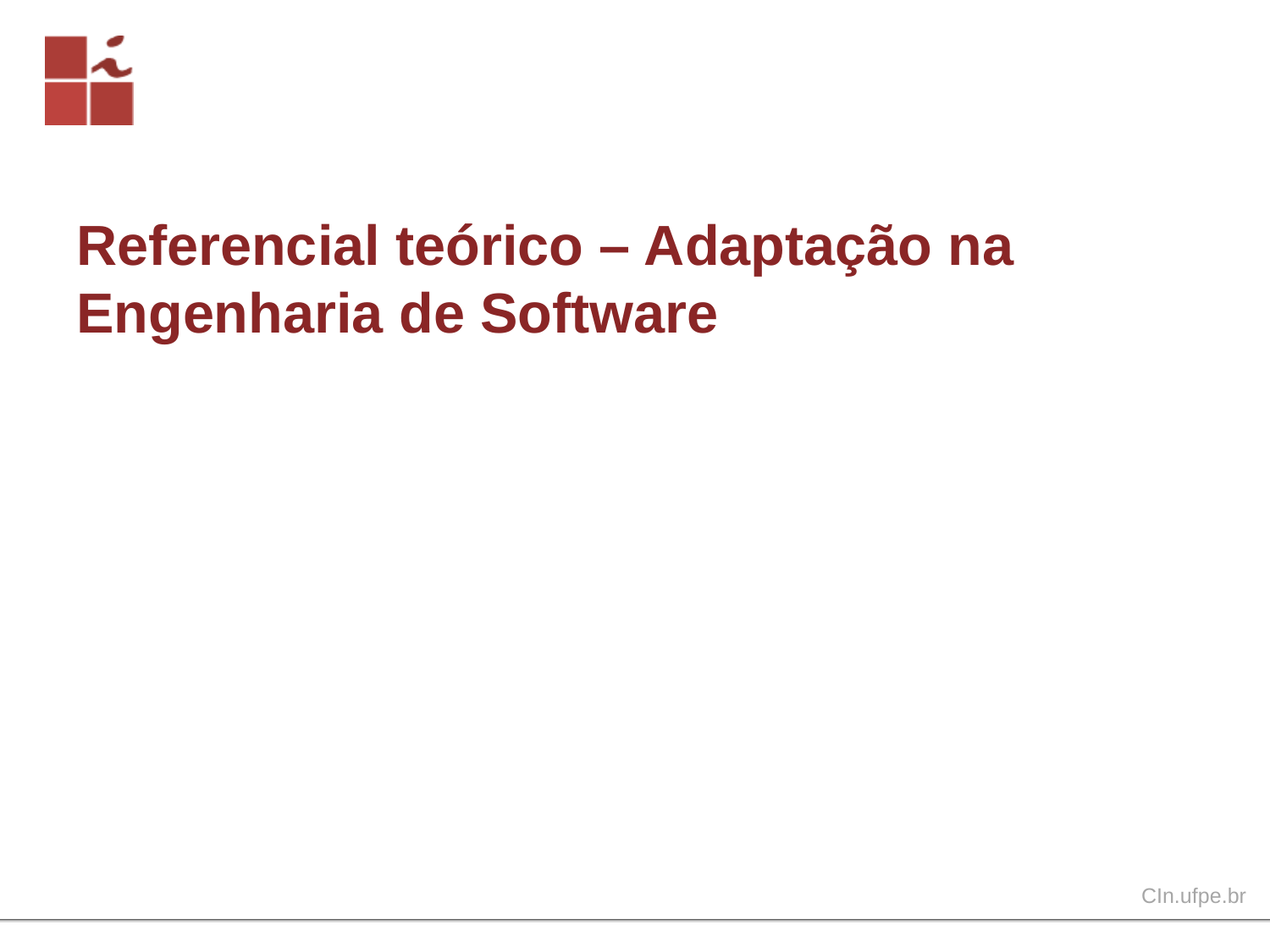

# Referencial teórico – Adaptação na Engenharia de Software